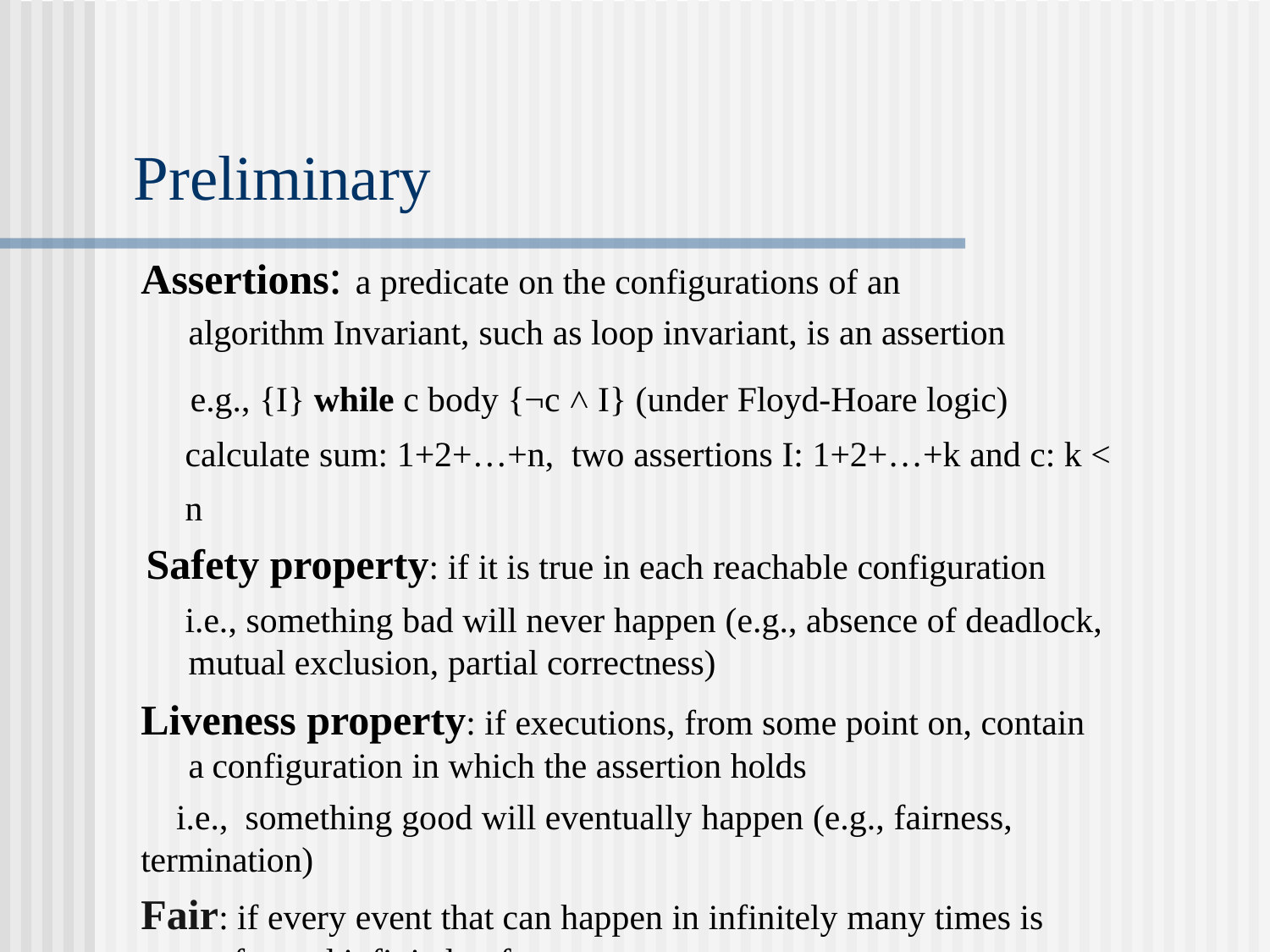

# Preliminary
Assertions: a predicate on the configurations of an algorithm Invariant, such as loop invariant, is an assertion
e.g., {I} while c body {¬c ˄ I} (under Floyd-Hoare logic) calculate sum: 1+2+…+n, two assertions I: 1+2+…+k and c: k < n
Safety property: if it is true in each reachable configuration
i.e., something bad will never happen (e.g., absence of deadlock, mutual exclusion, partial correctness)
Liveness property: if executions, from some point on, contain a configuration in which the assertion holds
i.e., something good will eventually happen (e.g., fairness, termination)
Fair: if every event that can happen in infinitely many times is performed infinitely often
Complexity: time, space, message (bit) complexity